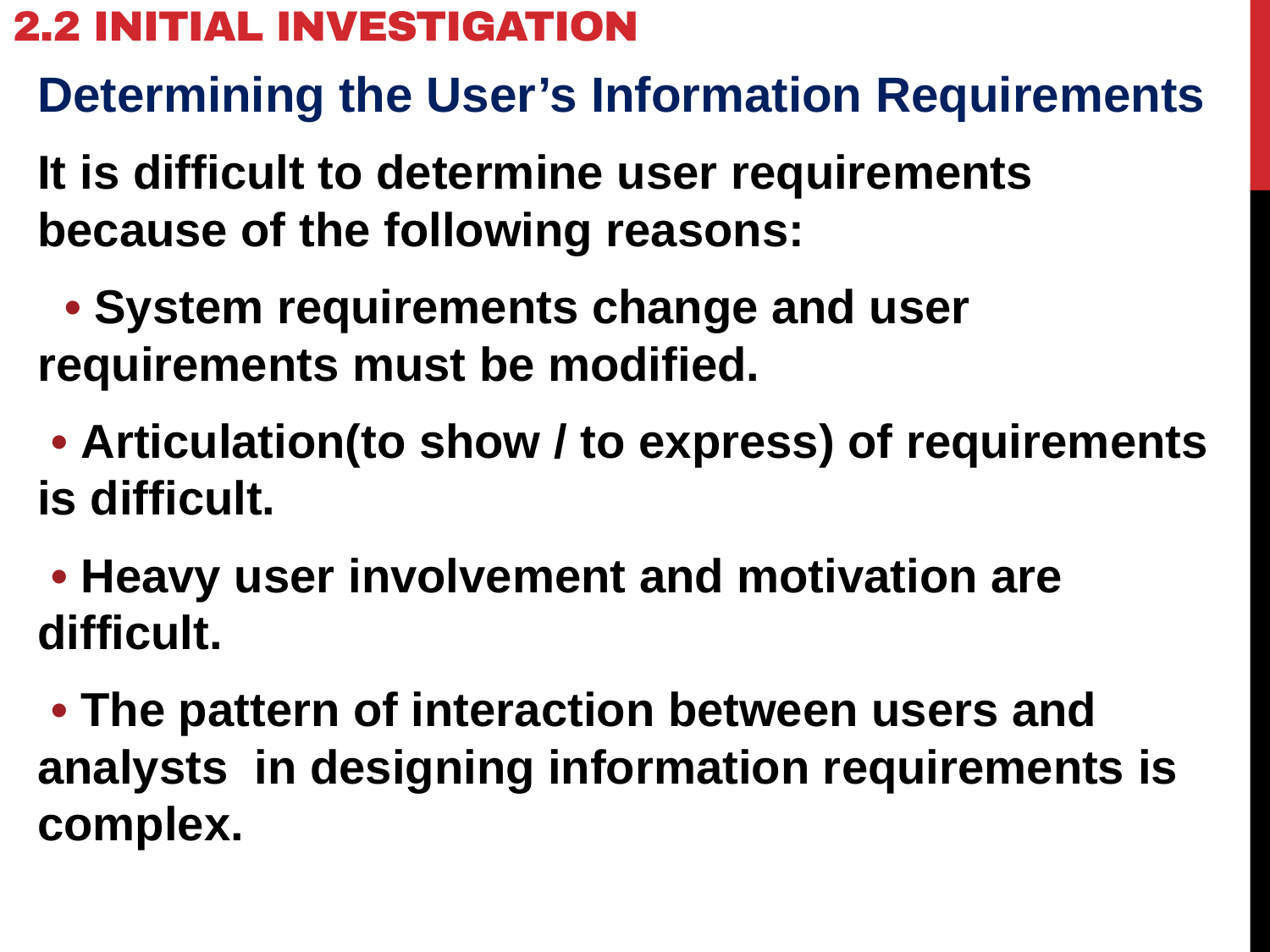

# 2.2 Initial Investigation
Determining the User’s Information Requirements
It is difficult to determine user requirements because of the following reasons:
  • System requirements change and user requirements must be modified.
 • Articulation(to show / to express) of requirements is difficult.
 • Heavy user involvement and motivation are difficult.
 • The pattern of interaction between users and analysts  in designing information requirements is complex.